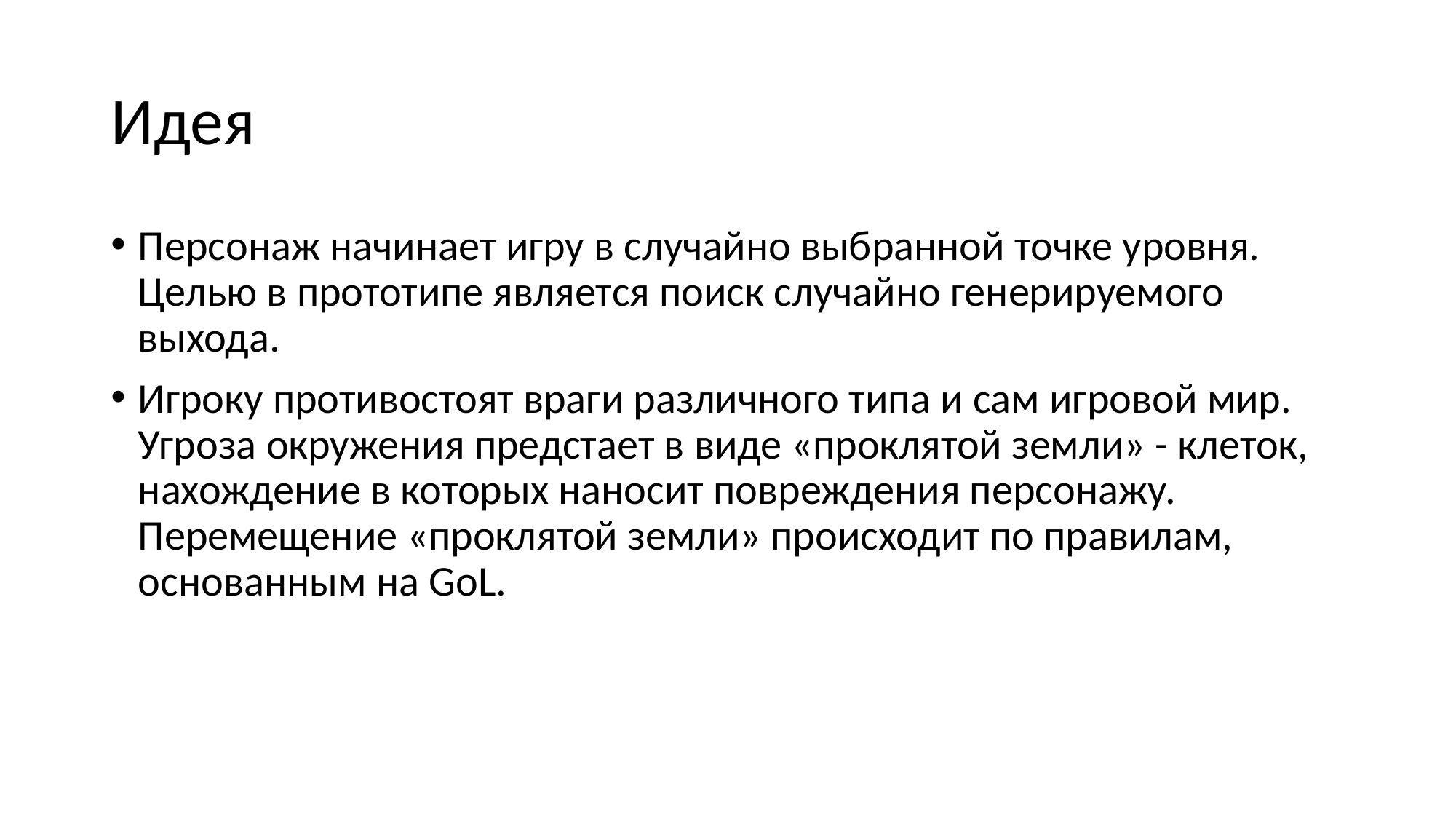

# Идея
Персонаж начинает игру в случайно выбранной точке уровня. Целью в прототипе является поиск случайно генерируемого выхода.
Игроку противостоят враги различного типа и сам игровой мир. Угроза окружения предстает в виде «проклятой земли» - клеток, нахождение в которых наносит повреждения персонажу. Перемещение «проклятой земли» происходит по правилам, основанным на GoL.